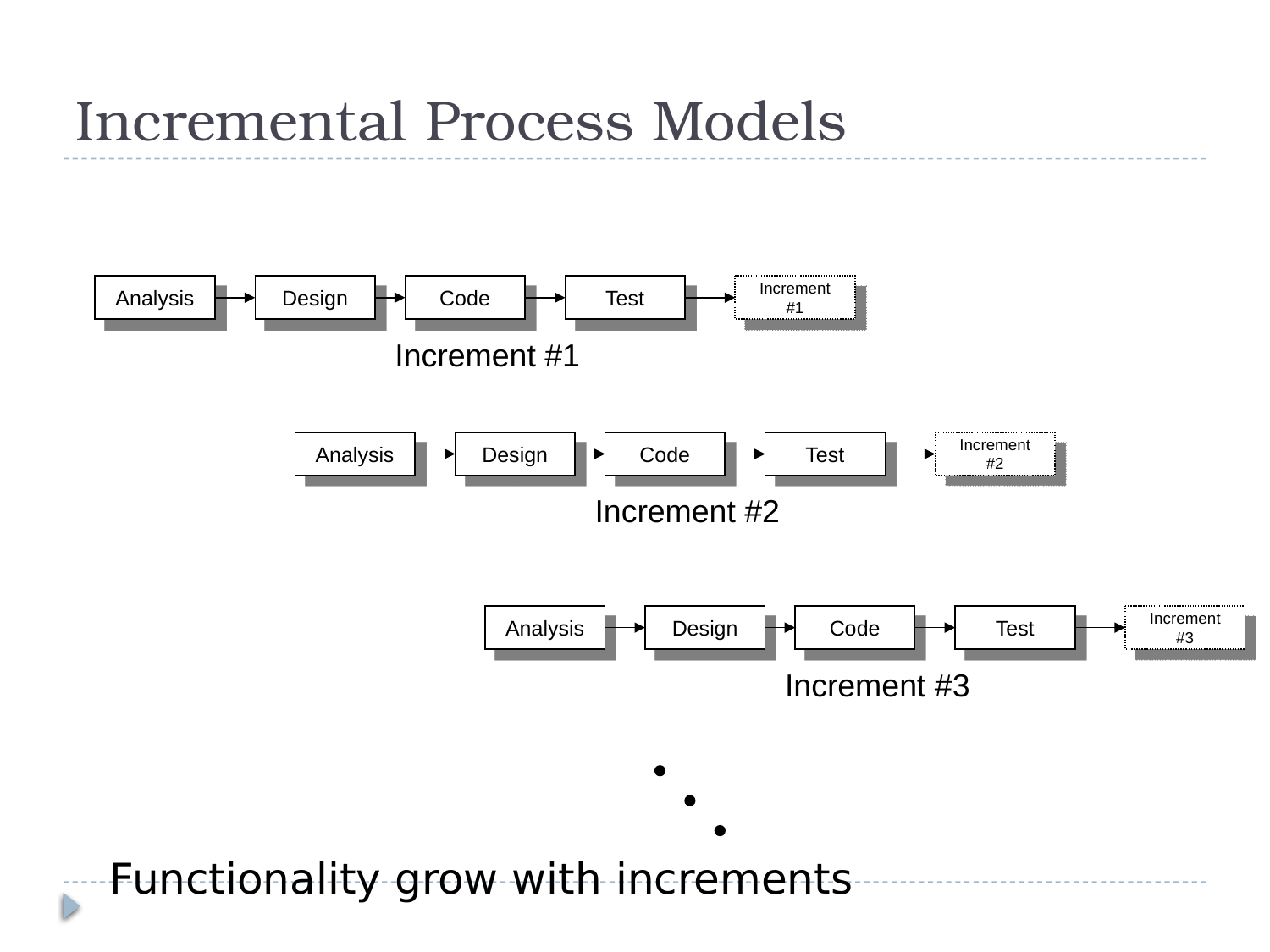

# Incremental Process Models
Analysis
Design
Code
Test
Increment #1
Increment #1
Analysis
Design
Code
Test
Increment #2
Increment #2
Analysis
Design
Code
Test
Increment #3
Increment #3

Functionality grow with increments